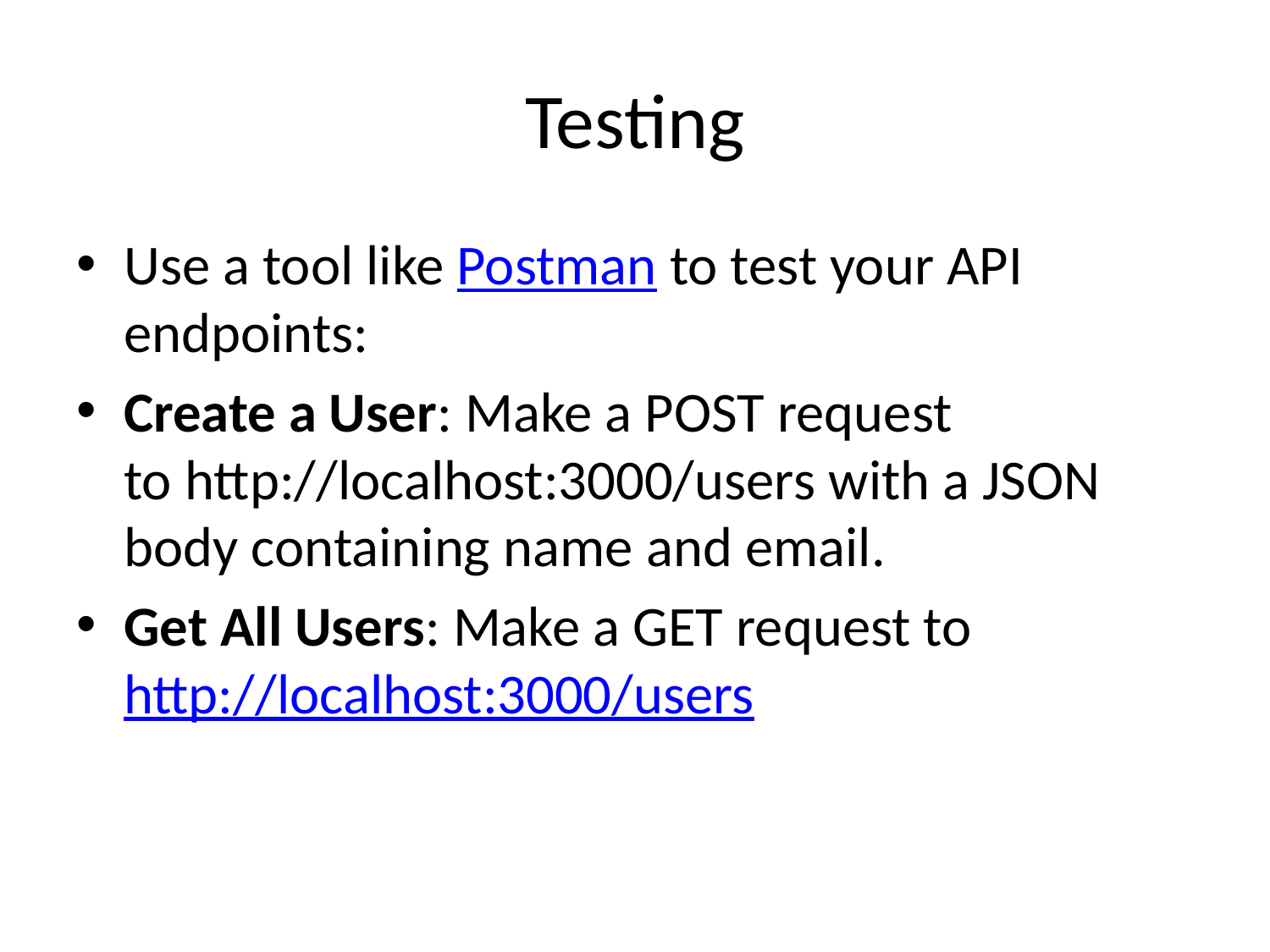

# Testing
Use a tool like Postman to test your API endpoints:
Create a User: Make a POST request to http://localhost:3000/users with a JSON body containing name and email.
Get All Users: Make a GET request to http://localhost:3000/users